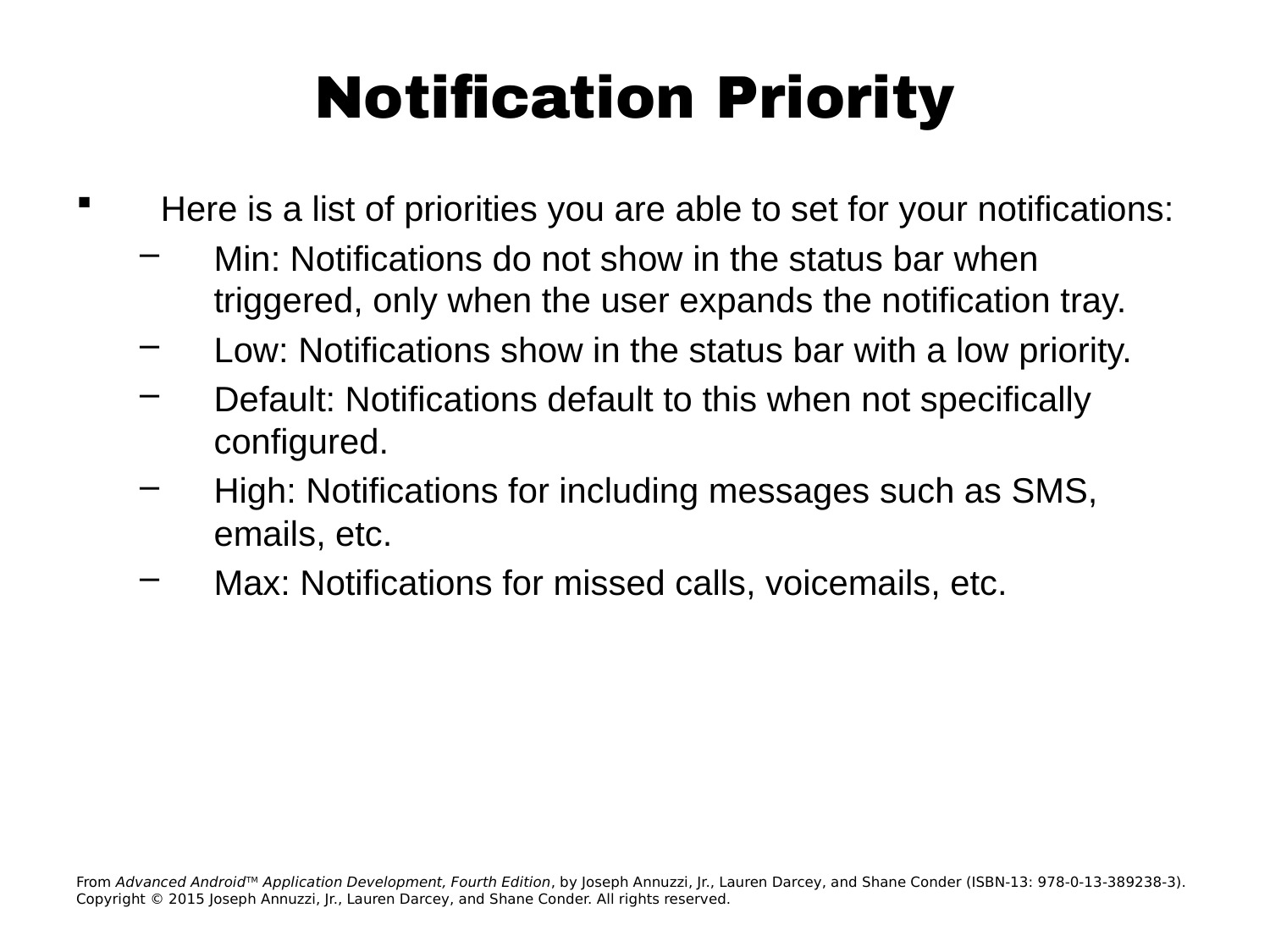

# Notification Priority
Here is a list of priorities you are able to set for your notifications:
Min: Notifications do not show in the status bar when triggered, only when the user expands the notification tray.
Low: Notifications show in the status bar with a low priority.
Default: Notifications default to this when not specifically configured.
High: Notifications for including messages such as SMS, emails, etc.
Max: Notifications for missed calls, voicemails, etc.
From Advanced AndroidTM Application Development, Fourth Edition, by Joseph Annuzzi, Jr., Lauren Darcey, and Shane Conder (ISBN-13: 978-0-13-389238-3). Copyright © 2015 Joseph Annuzzi, Jr., Lauren Darcey, and Shane Conder. All rights reserved.